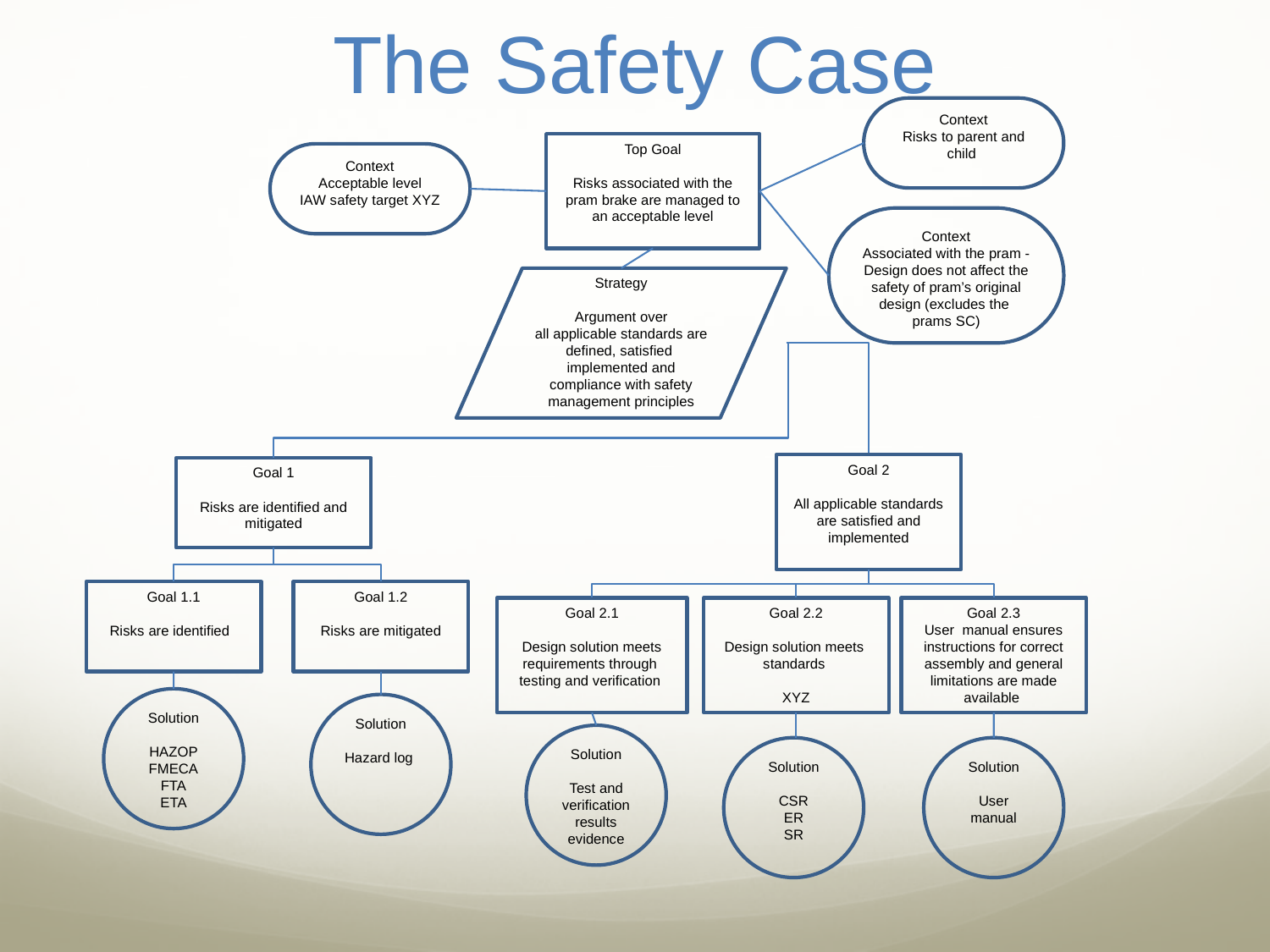

# The Safety Case
Context
Risks to parent and child

Compliance argument
Process/technical argument
Assurance

General structure
Defined, implemented and maintained

Top Goal

Risks associated with the pram brake are managed to an acceptable level
Context
Acceptable level
IAW safety target XYZ
Context
Associated with the pram - Design does not affect the safety of pram’s original design (excludes the  prams SC)
Strategy

Argument over
all applicable standards are defined, satisfied  implemented and compliance with safety management principles
Notes:
Other considerations
Changes ??
Safety target??
Confidence/assurance deficit??
Independent assurance
Design/Safety documentation??
Maintenance
References

Rather basic but can go a further if agreed or as it evolves.

Goal 2

All applicable standards are satisfied and implemented
Goal 1

Risks are identified and mitigated
Goal 1.2

Risks are mitigated
Goal 1.1

Risks are identified
Goal 2.1

Design solution meets requirements through  testing and verification
Goal 2.2

Design solution meets
standards

XYZ
Goal 2.3
User  manual ensures instructions for correct assembly and general limitations are made available
Solution

HAZOP
FMECA
FTA
ETA

Solution

Hazard log
Solution

Test and verification results evidence
Solution

CSR
ER
SR
Solution

User manual